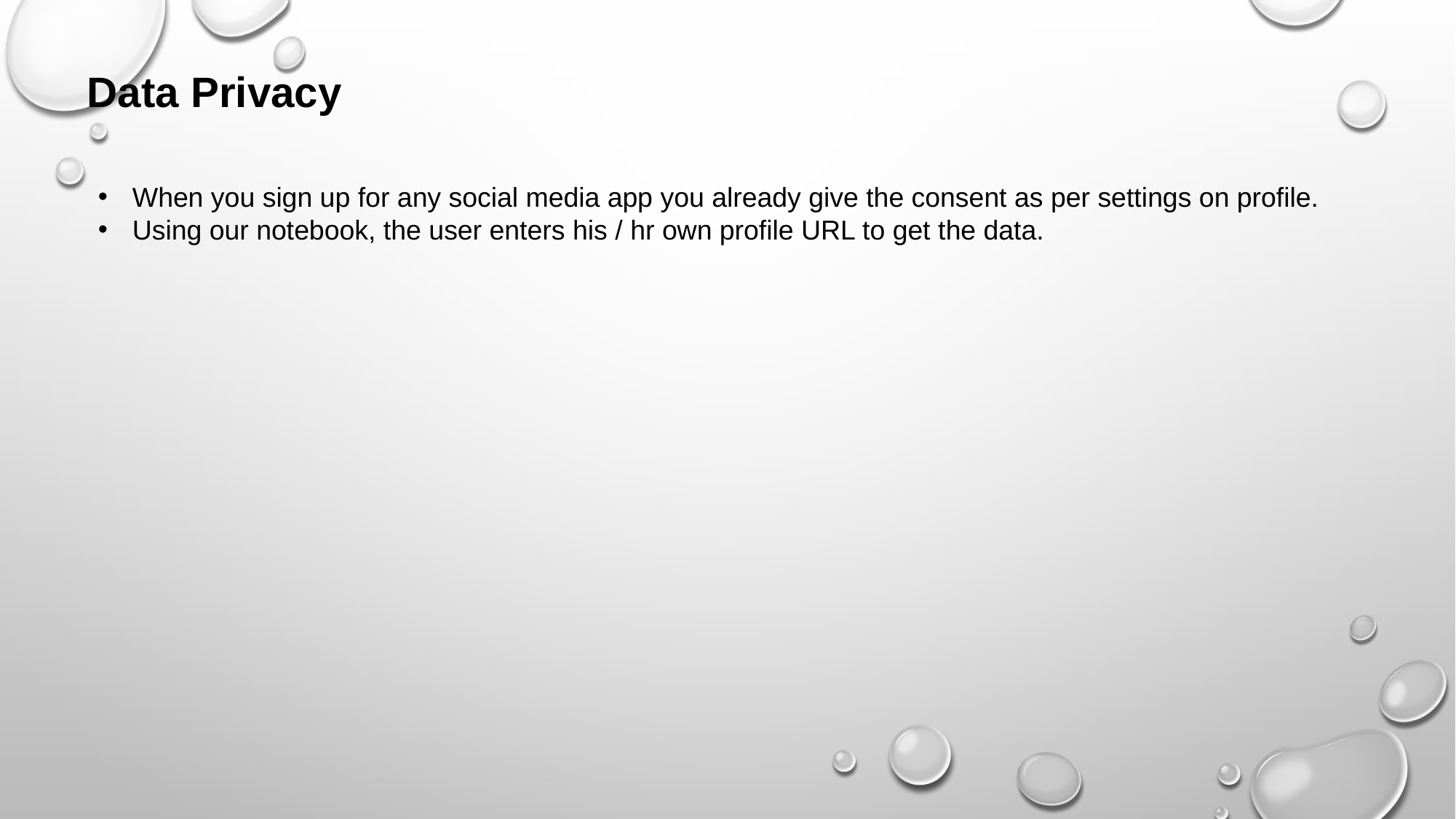

Data Privacy
When you sign up for any social media app you already give the consent as per settings on profile.
Using our notebook, the user enters his / hr own profile URL to get the data.